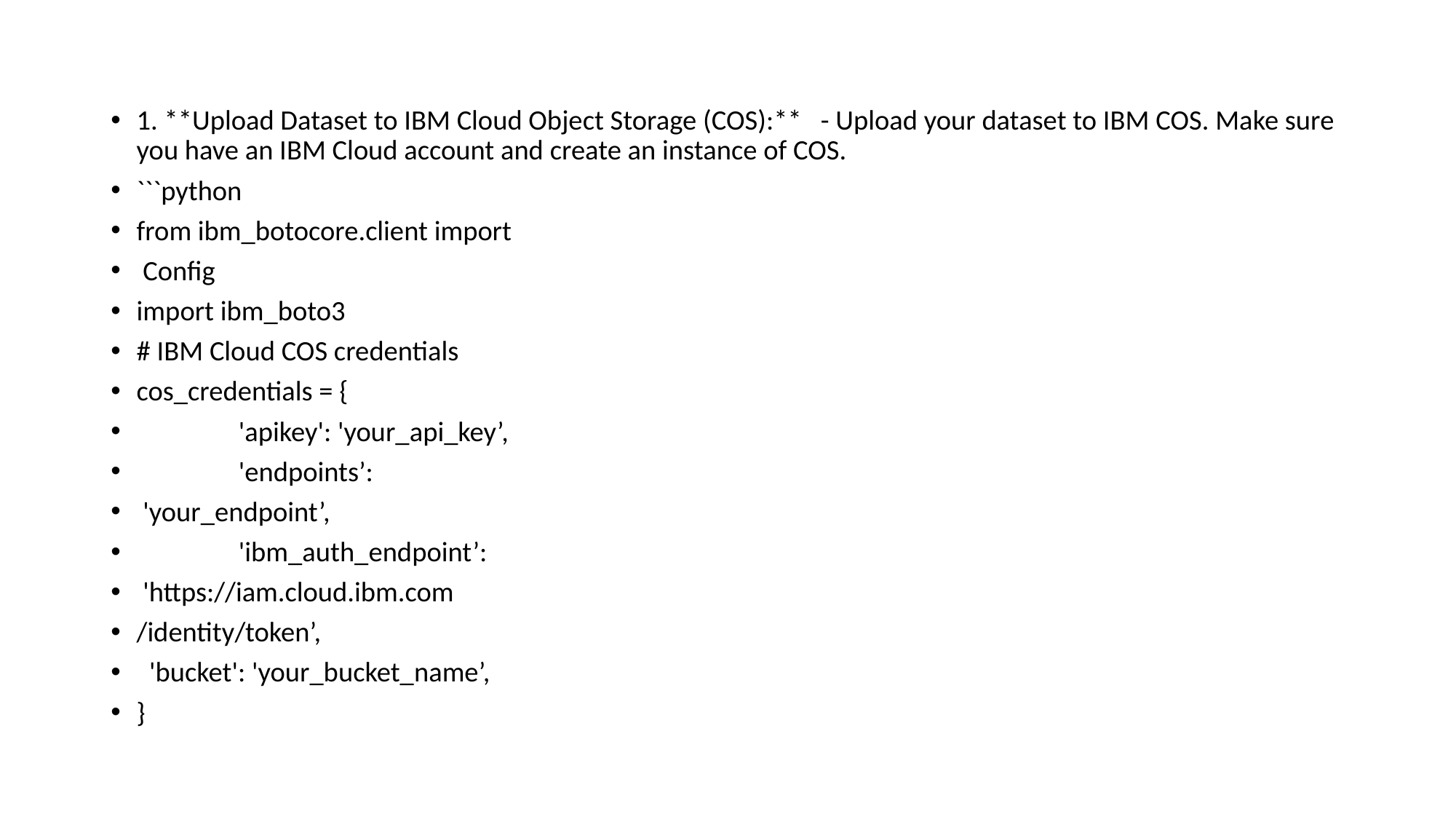

1. **Upload Dataset to IBM Cloud Object Storage (COS):**   - Upload your dataset to IBM COS. Make sure you have an IBM Cloud account and create an instance of COS.
```python
from ibm_botocore.client import
 Config
import ibm_boto3
# IBM Cloud COS credentials
cos_credentials = {
                'apikey': 'your_api_key’,
                'endpoints’:
 'your_endpoint’,
                'ibm_auth_endpoint’:
 'https://iam.cloud.ibm.com
/identity/token’,
  'bucket': 'your_bucket_name’,
}